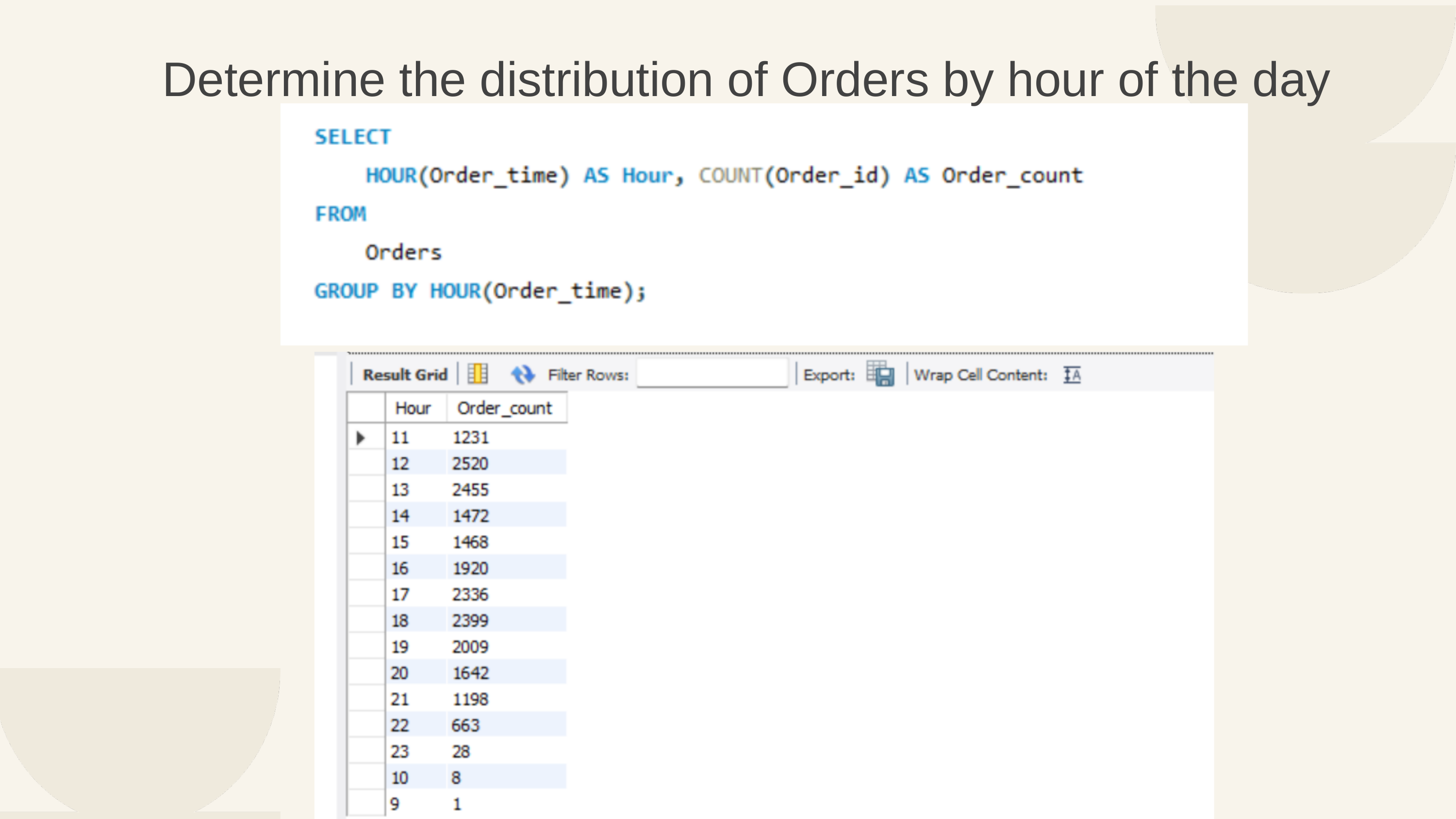

Determine the distribution of Orders by hour of the day